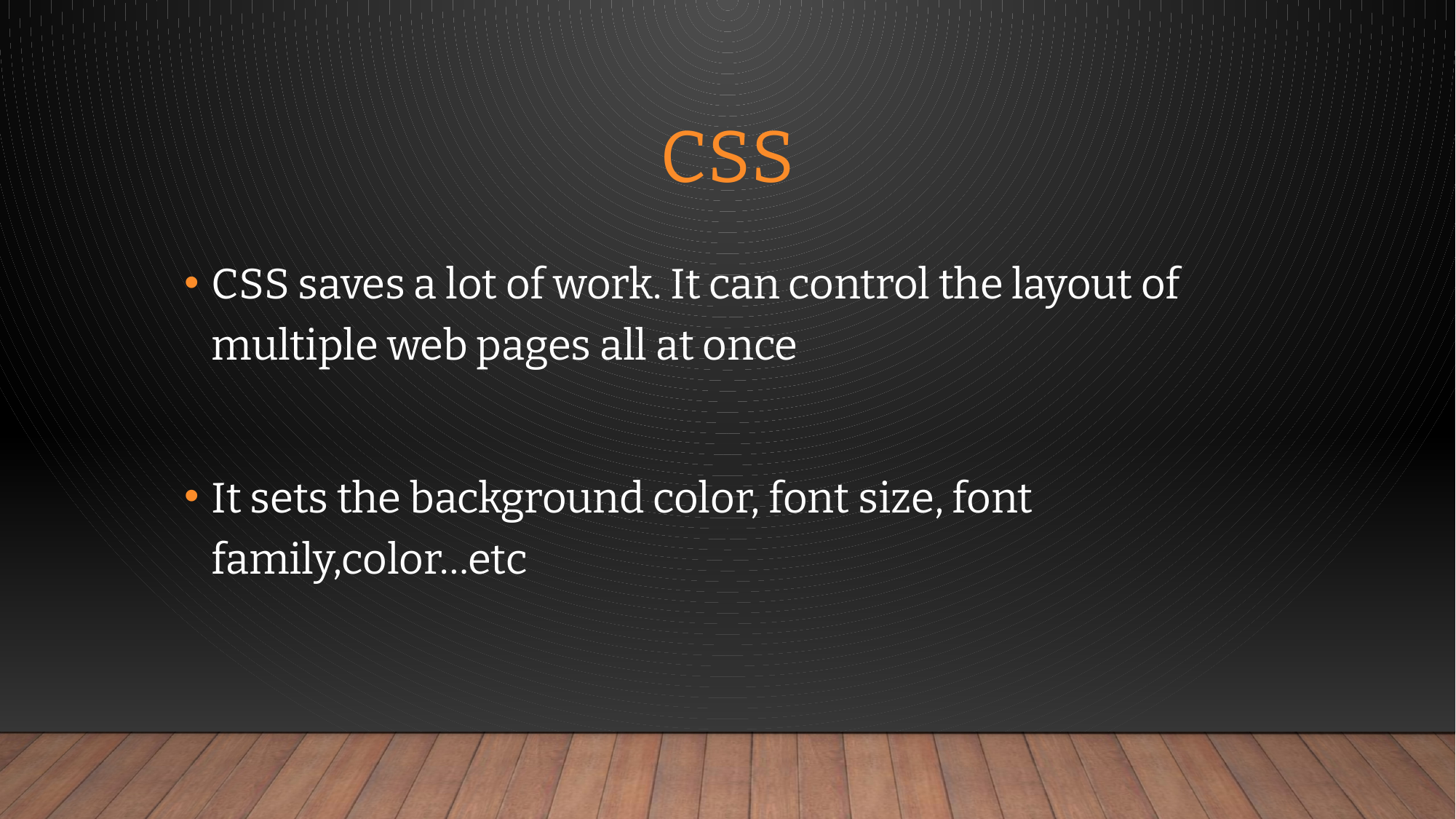

# CSS
CSS saves a lot of work. It can control the layout of multiple web pages all at once

It sets the background color, font size, font family,color…etc